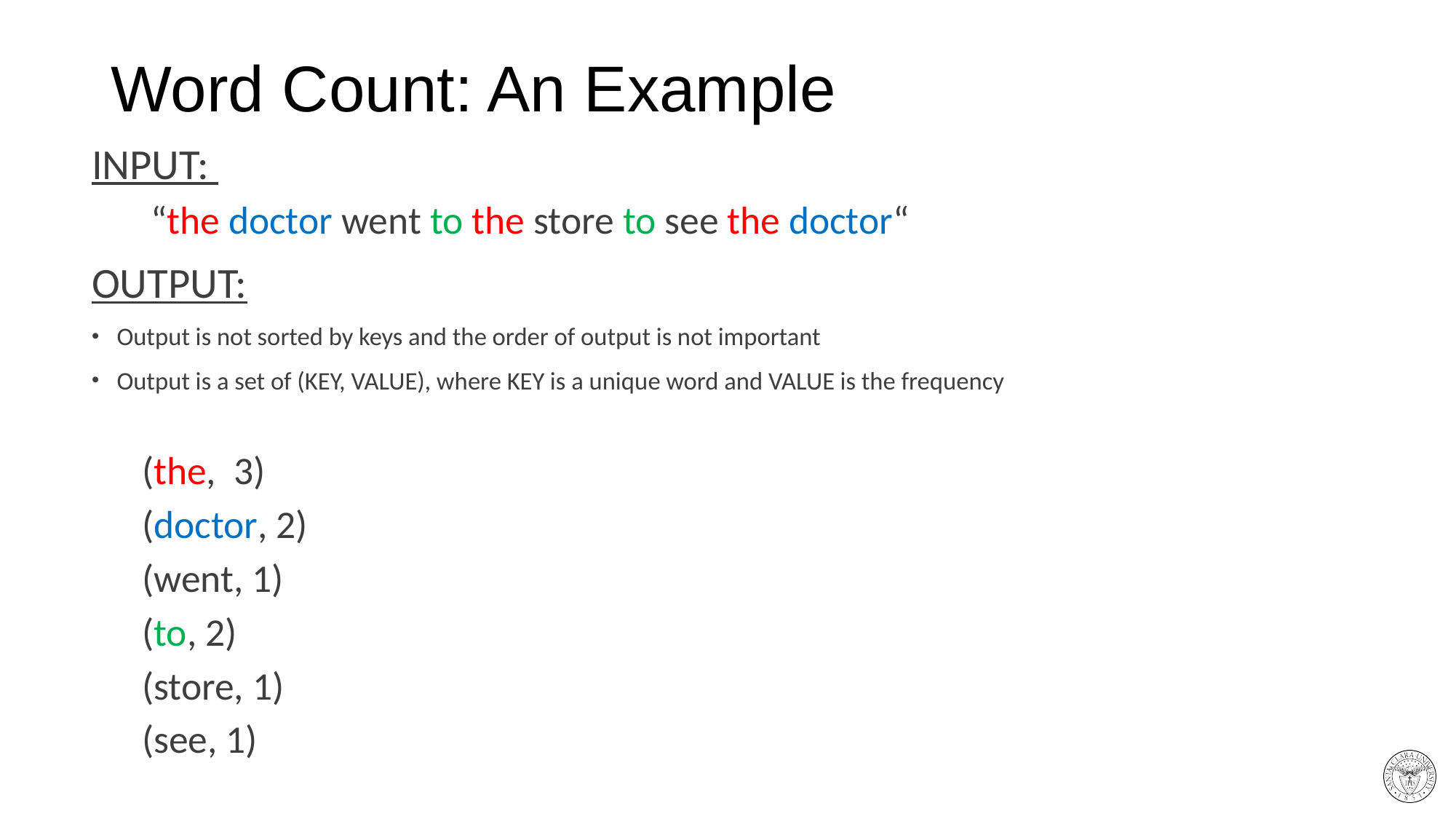

# Word Count: An Example
INPUT:
 “the doctor went to the store to see the doctor“
OUTPUT:
Output is not sorted by keys and the order of output is not important
Output is a set of (KEY, VALUE), where KEY is a unique word and VALUE is the frequency

(the,  3)
(doctor, 2)
(went, 1)
(to, 2)
(store, 1)
(see, 1)